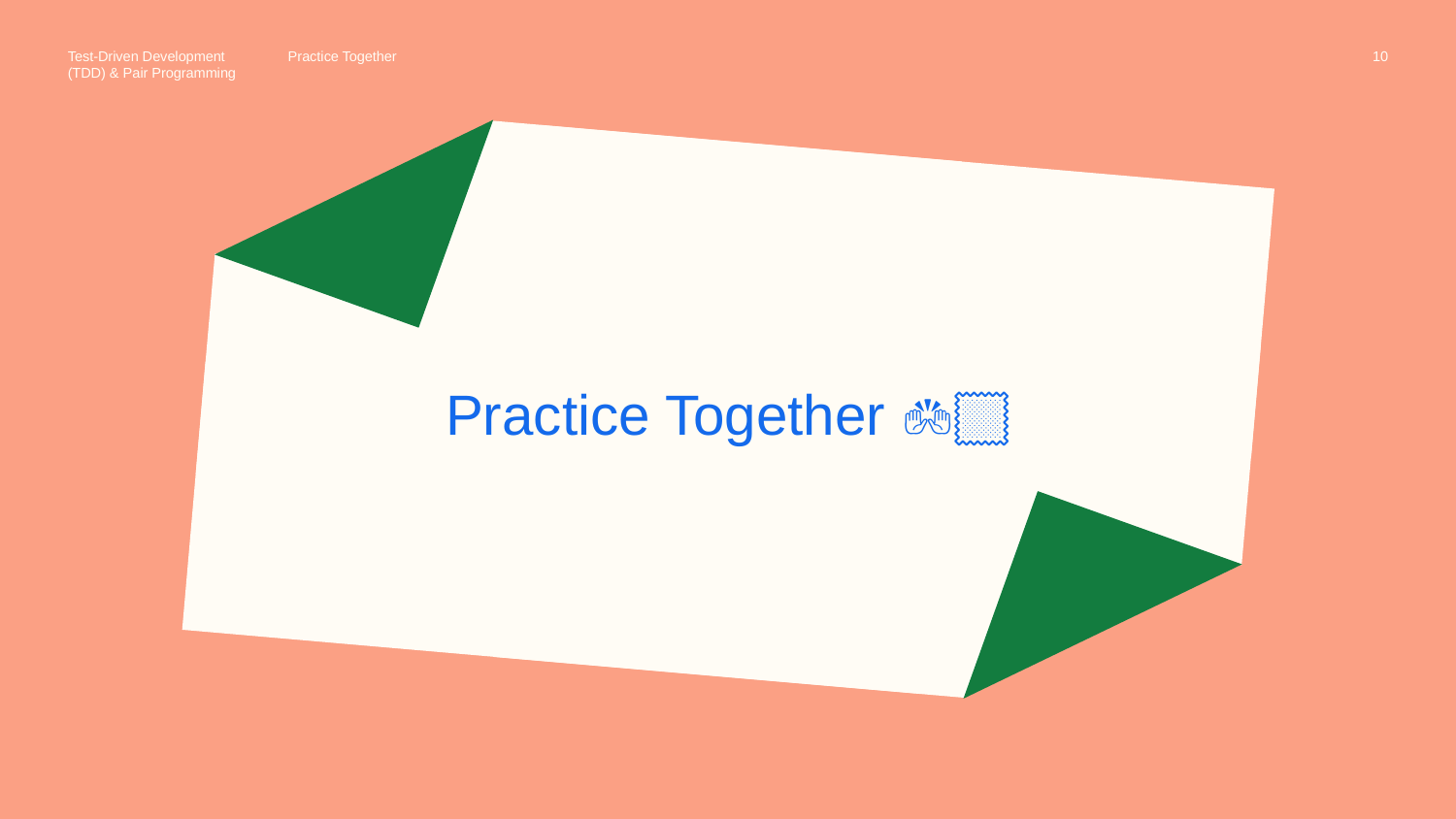

Test-Driven Development (TDD) & Pair Programming
Practice Together
10
# Practice Together 🙌🏻